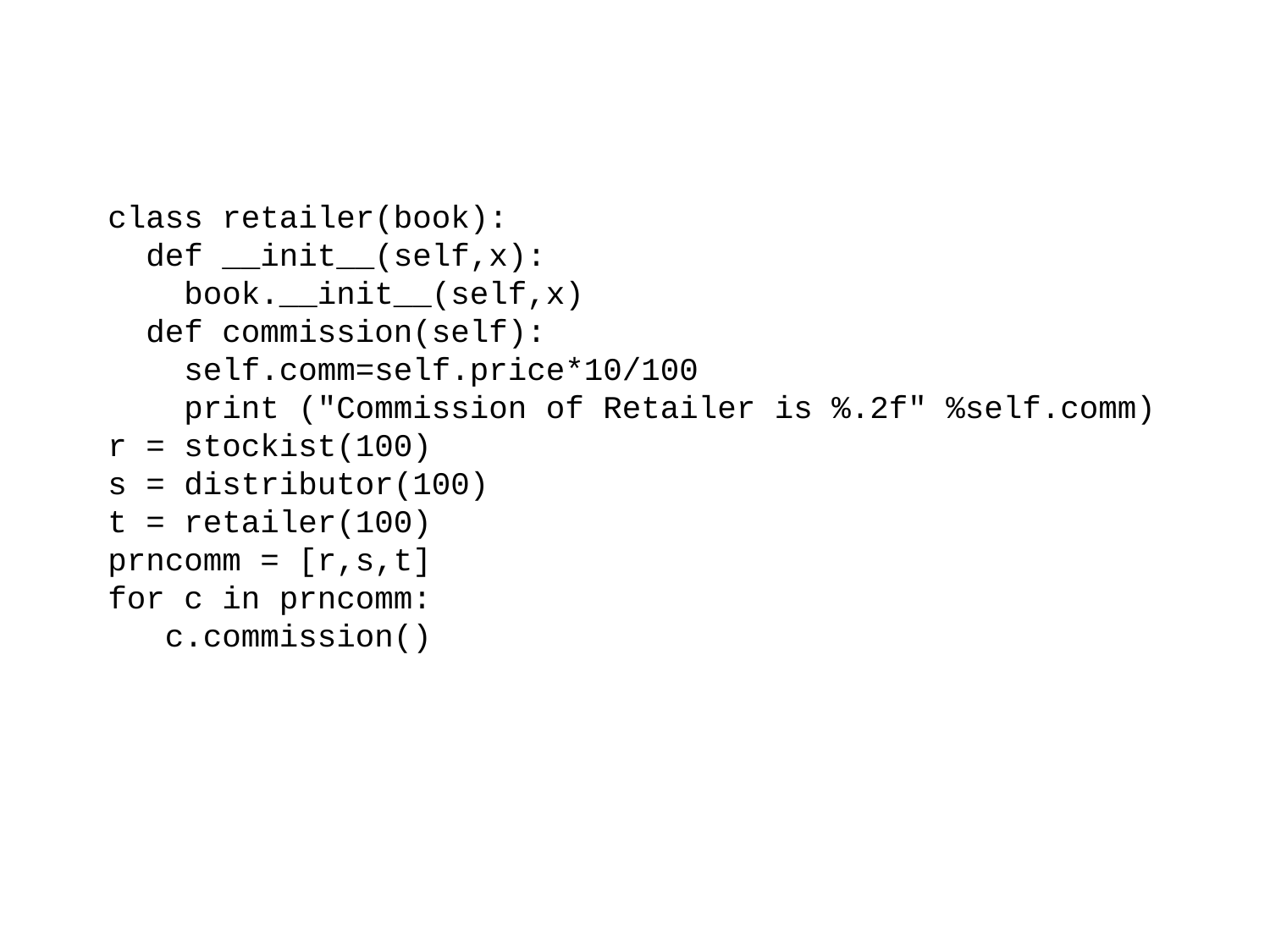

class retailer(book):
  def __init__(self,x):
    book.__init__(self,x)
  def commission(self):
    self.comm=self.price*10/100
    print ("Commission of Retailer is %.2f" %self.comm)
r = stockist(100)
s = distributor(100)
t = retailer(100)
prncomm = [r,s,t]
for c in prncomm:
   c.commission()